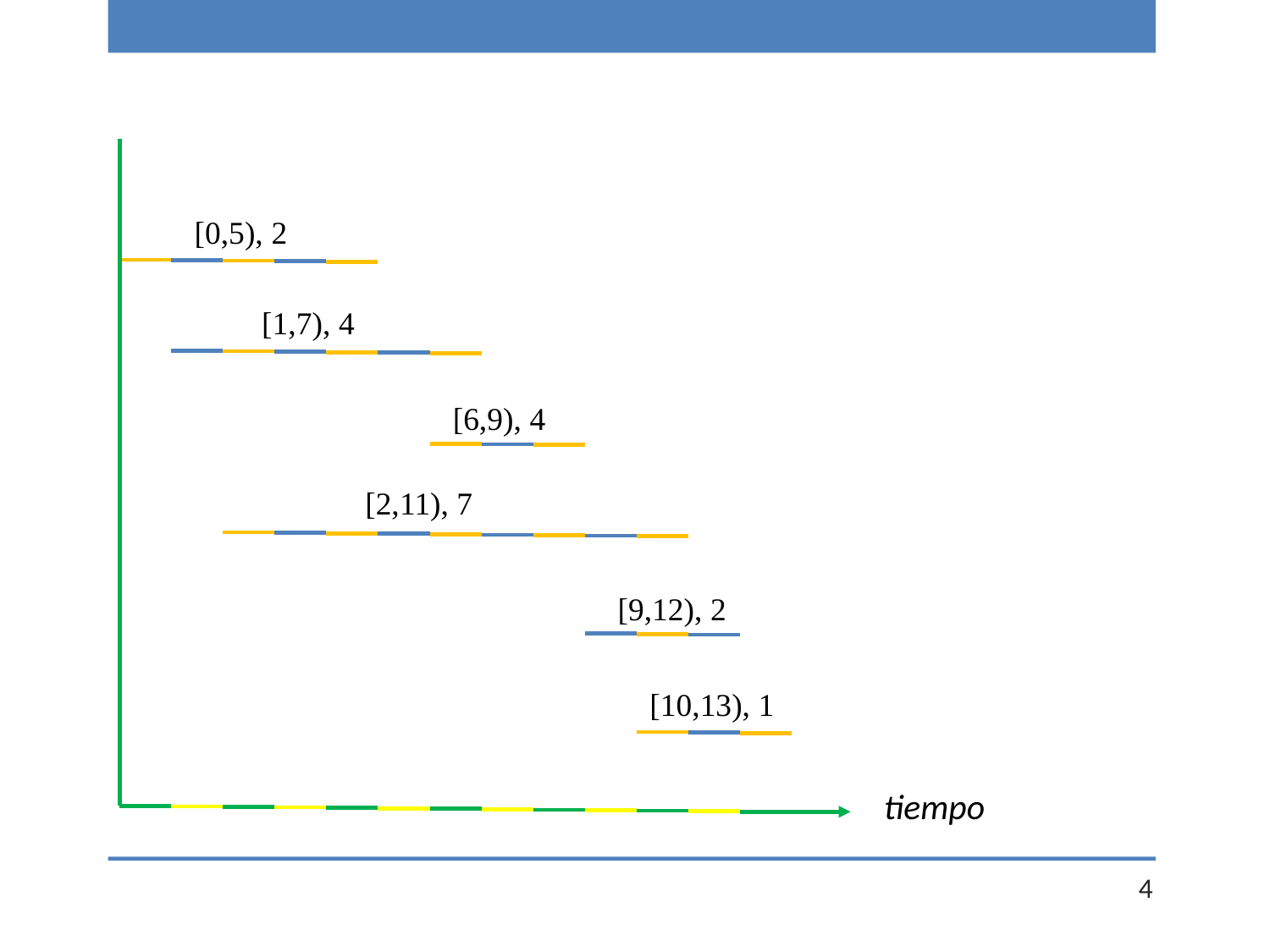

[0,5), 2
[1,7), 4
[6,9), 4
[2,11), 7
[9,12), 2
[10,13), 1
tiempo
4